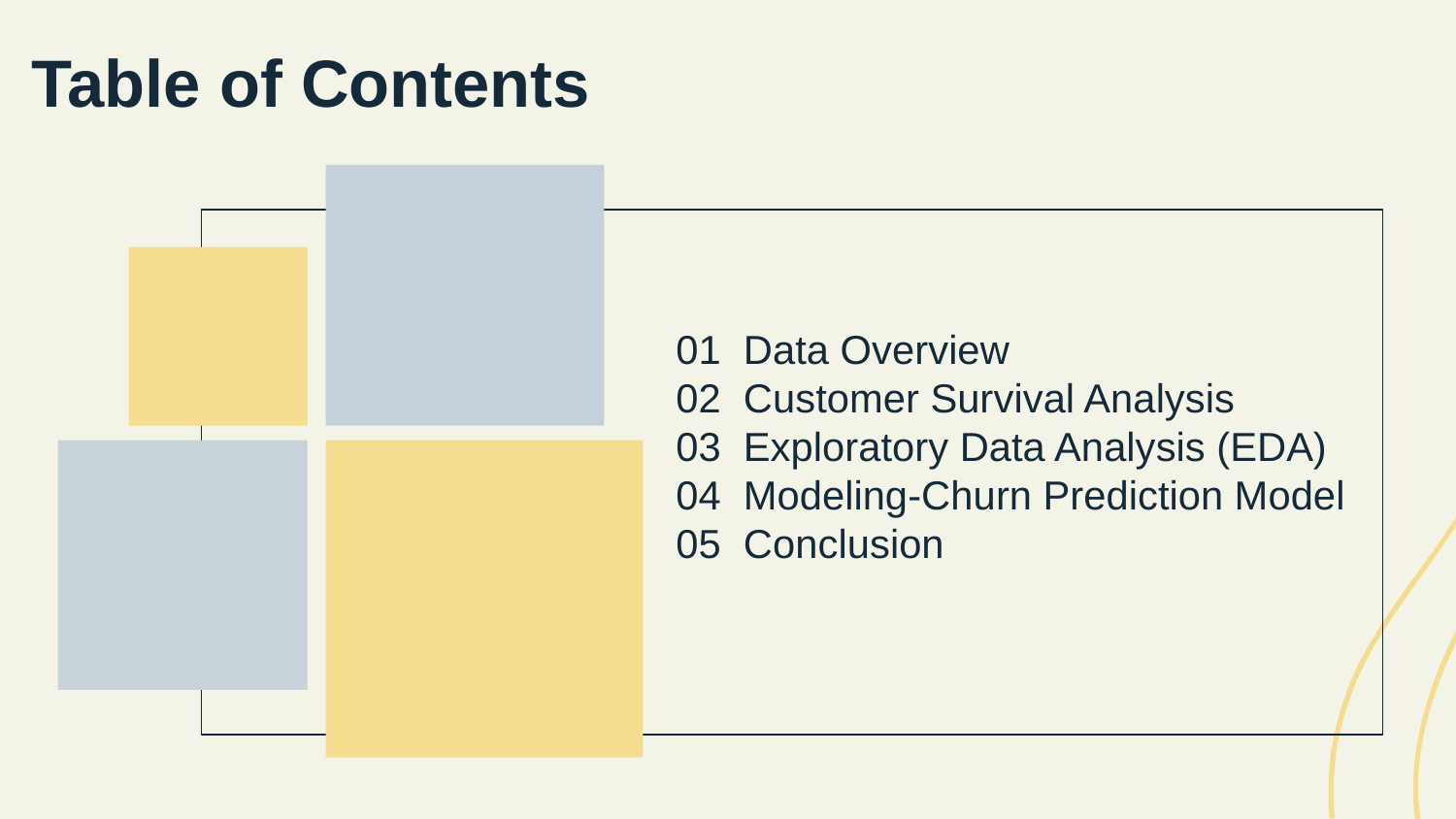

# Table of Contents

01  Data Overview
02  Customer Survival Analysis
03  Exploratory Data Analysis (EDA)
04  Modeling-Churn Prediction Model
05  Conclusion